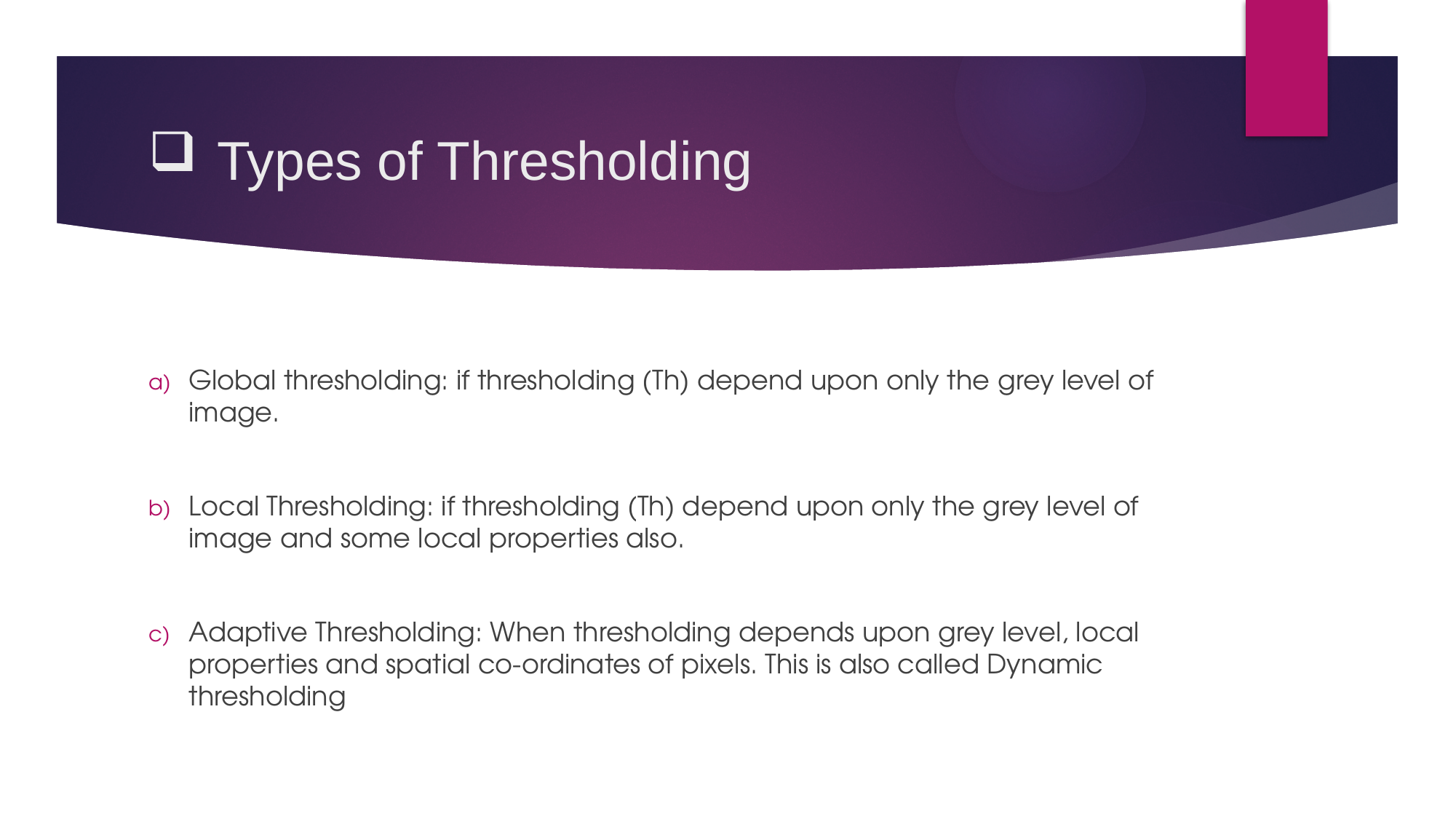

# Types of Thresholding

Global thresholding: if thresholding (Th) depend upon only the grey level of image.

Local Thresholding: if thresholding (Th) depend upon only the grey level of image and some local properties also.

Adaptive Thresholding: When thresholding depends upon grey level, local properties and spatial co-ordinates of pixels. This is also called Dynamic thresholding